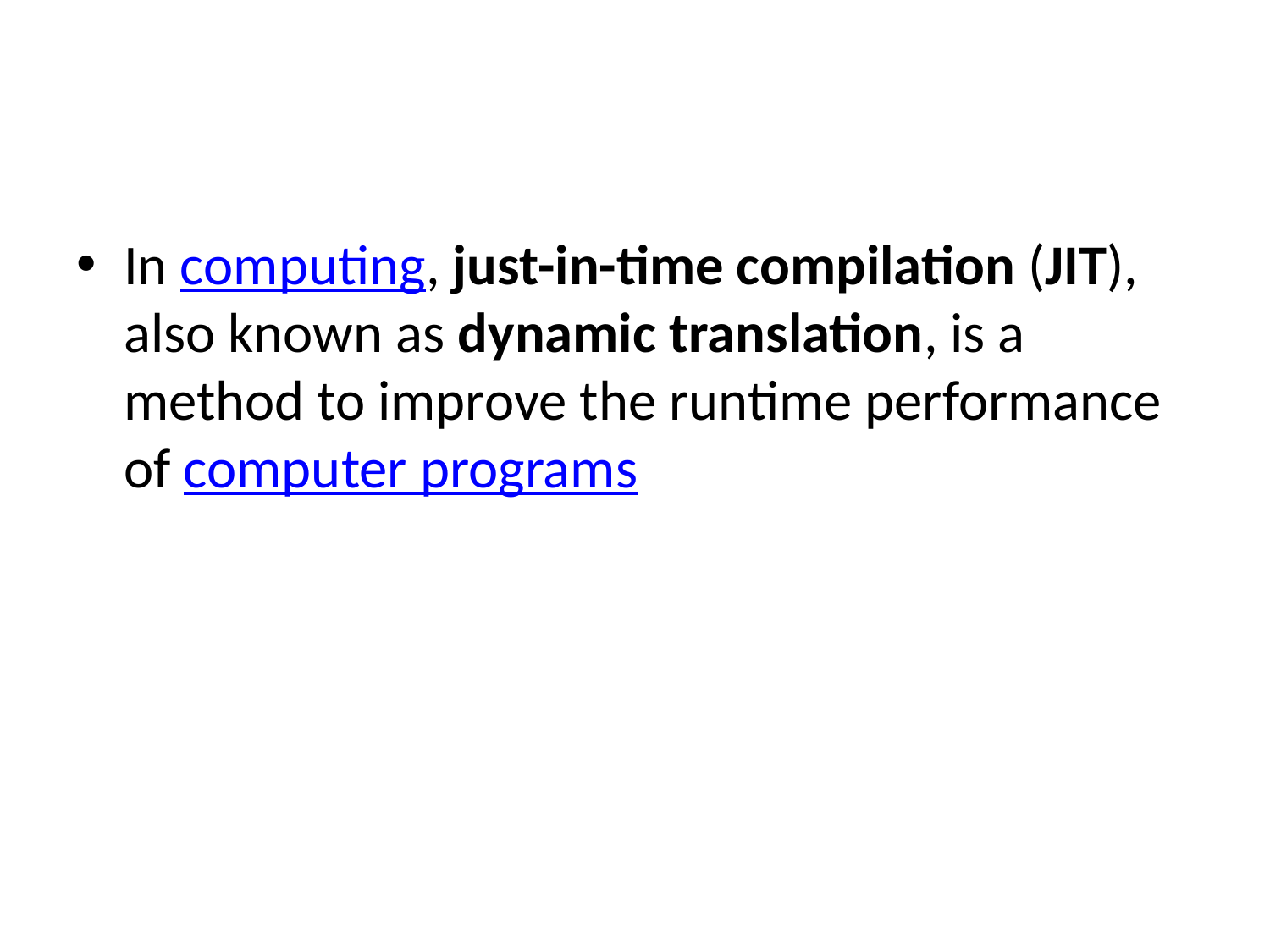

#
In computing, just-in-time compilation (JIT), also known as dynamic translation, is a method to improve the runtime performance of computer programs